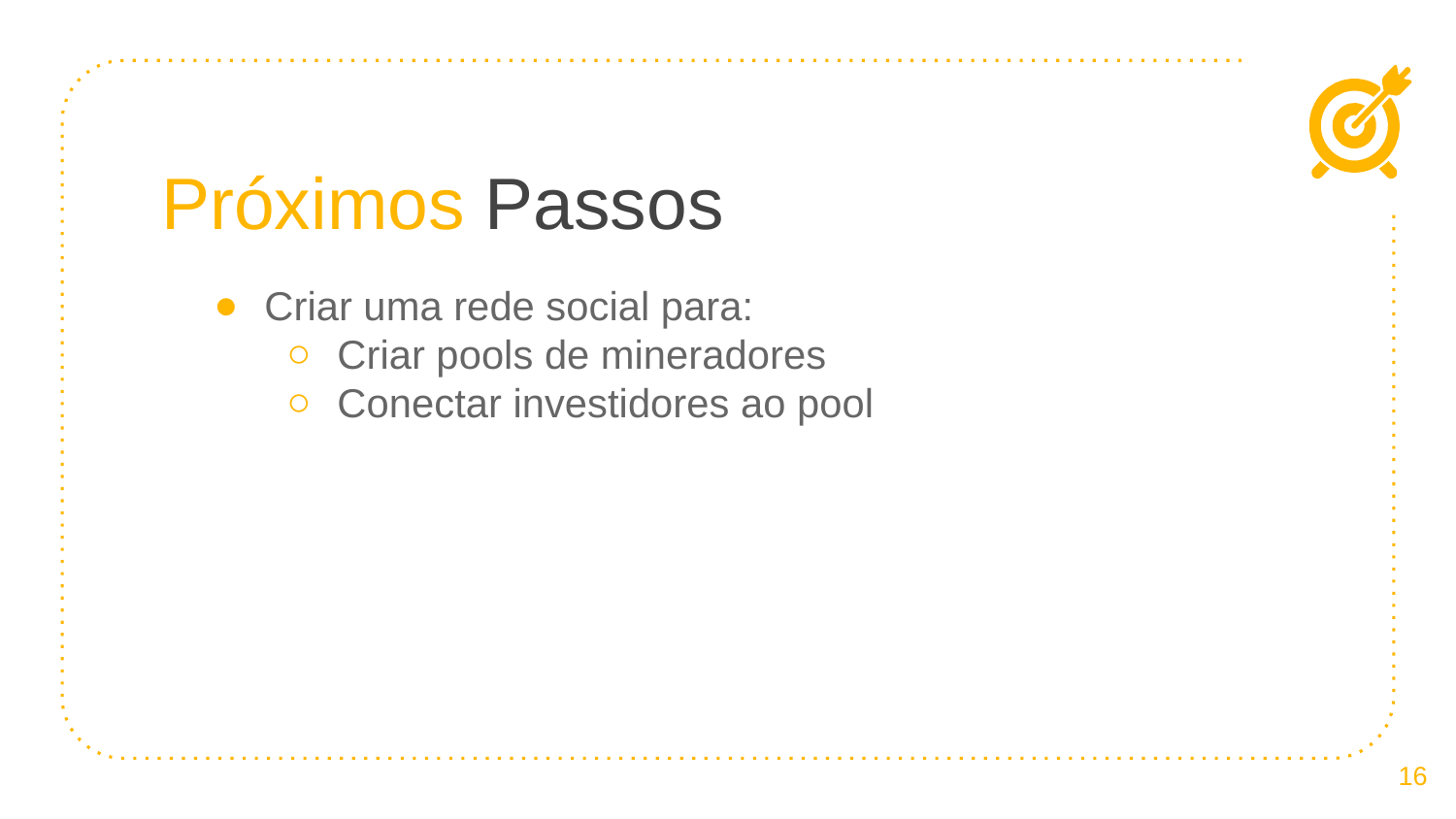

# Próximos Passos
Criar uma rede social para:
Criar pools de mineradores
Conectar investidores ao pool

16